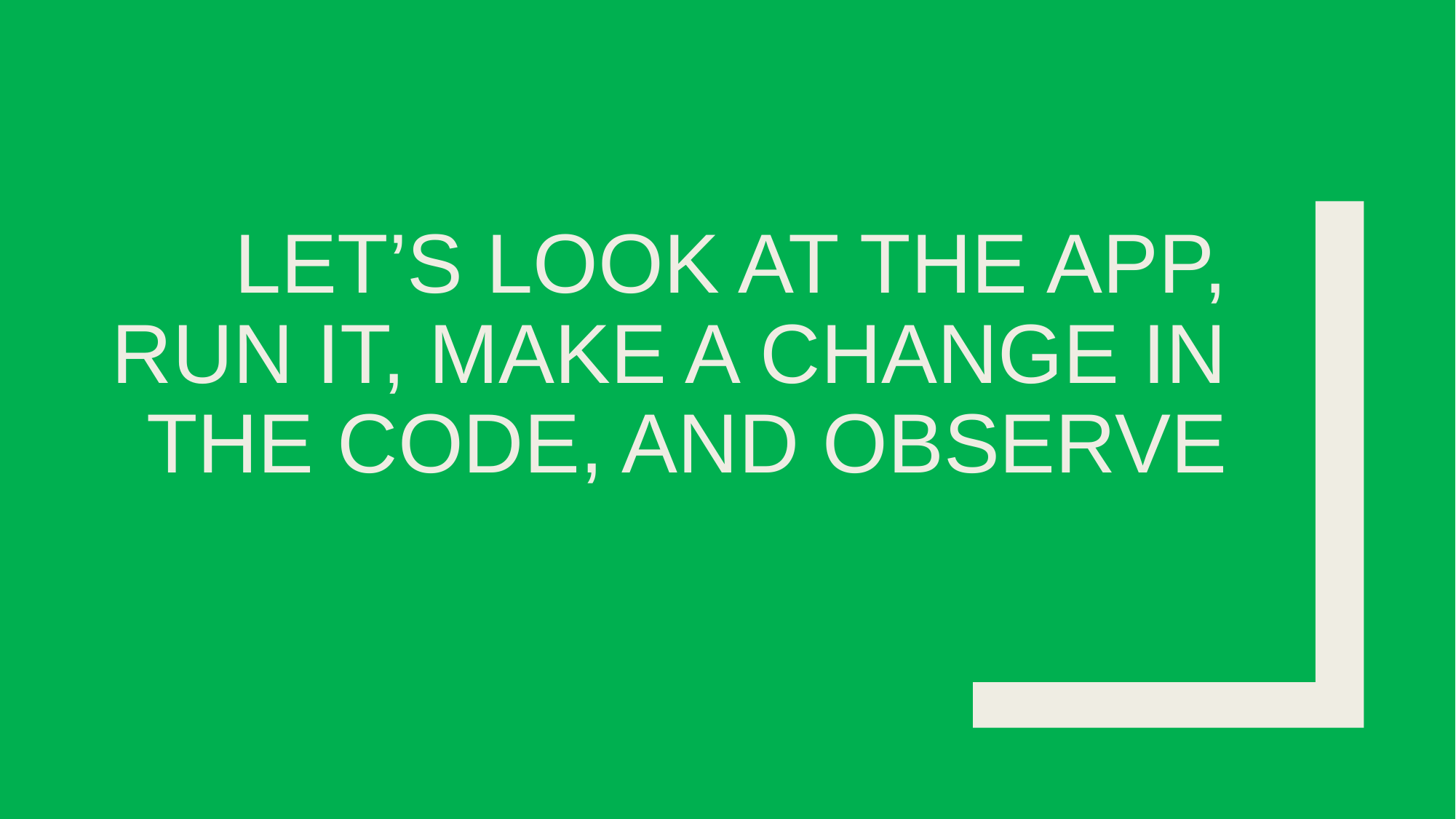

# LET’S LOOK AT THE APP, RUN IT, MAKE A CHANGE IN THE CODE, AND OBSERVE